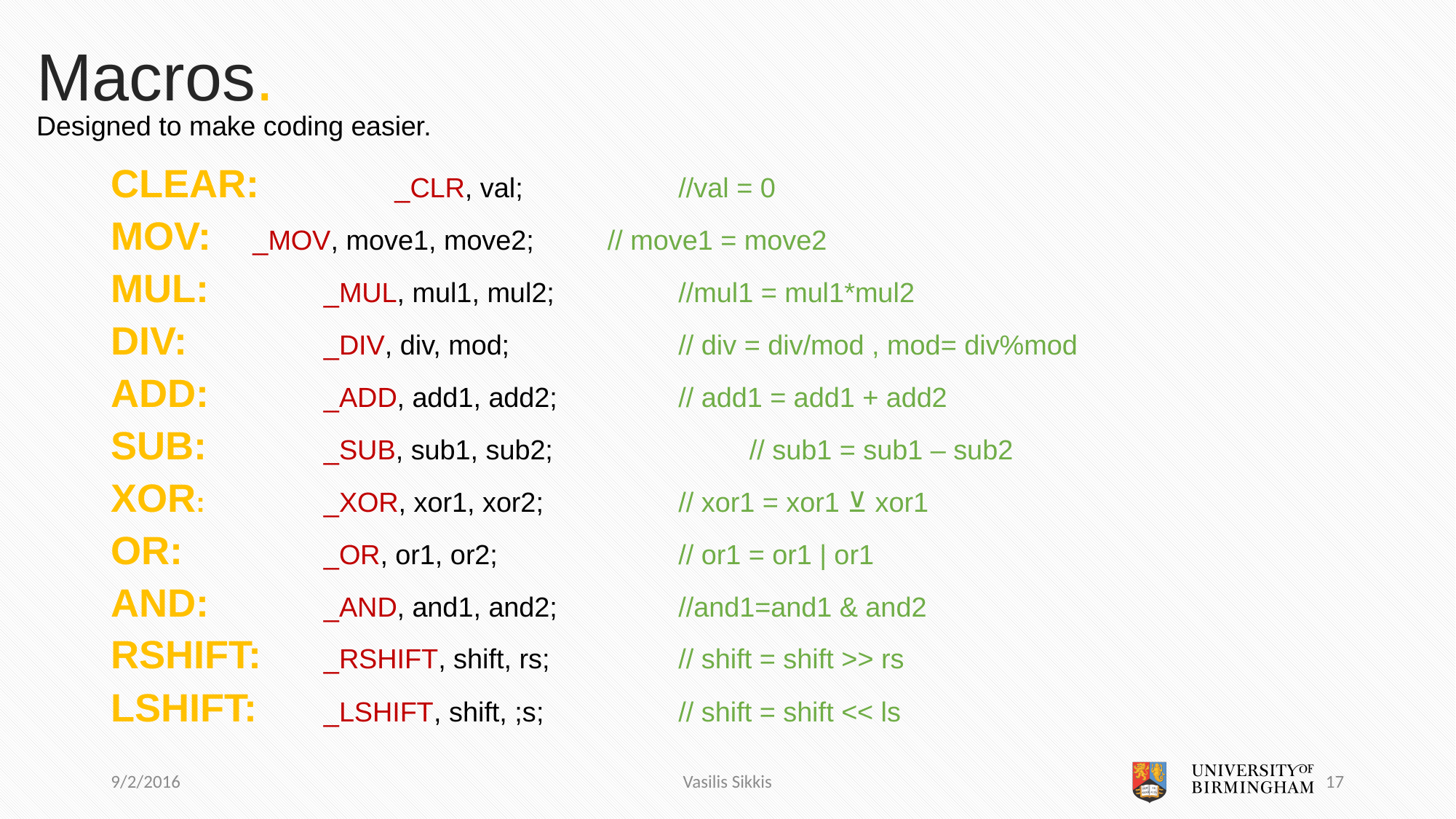

# Macros.
Designed to make coding easier.
CLEAR:		_CLR, val;			//val = 0
MOV:    	_MOV, move1, move2;		// move1 = move2
MUL:    		_MUL, mul1, mul2;		//mul1 = mul1*mul2
DIV:    	 	_DIV, div, mod;			// div = div/mod , mod= div%mod
ADD:   		_ADD, add1, add2;		// add1 = add1 + add2
SUB:	 	_SUB, sub1, sub2;         		// sub1 = sub1 – sub2
XOR:	 	_XOR, xor1, xor2;		// xor1 = xor1 ⊻ xor1
OR:	 	_OR, or1, or2;			// or1 = or1 | or1
AND:	 	_AND, and1, and2;		//and1=and1 & and2
RSHIFT:  	_RSHIFT, shift, rs;   		// shift = shift >> rs
LSHIFT: 	_LSHIFT, shift, ;s;      		// shift = shift << ls

9/2/2016
Vasilis Sikkis
17